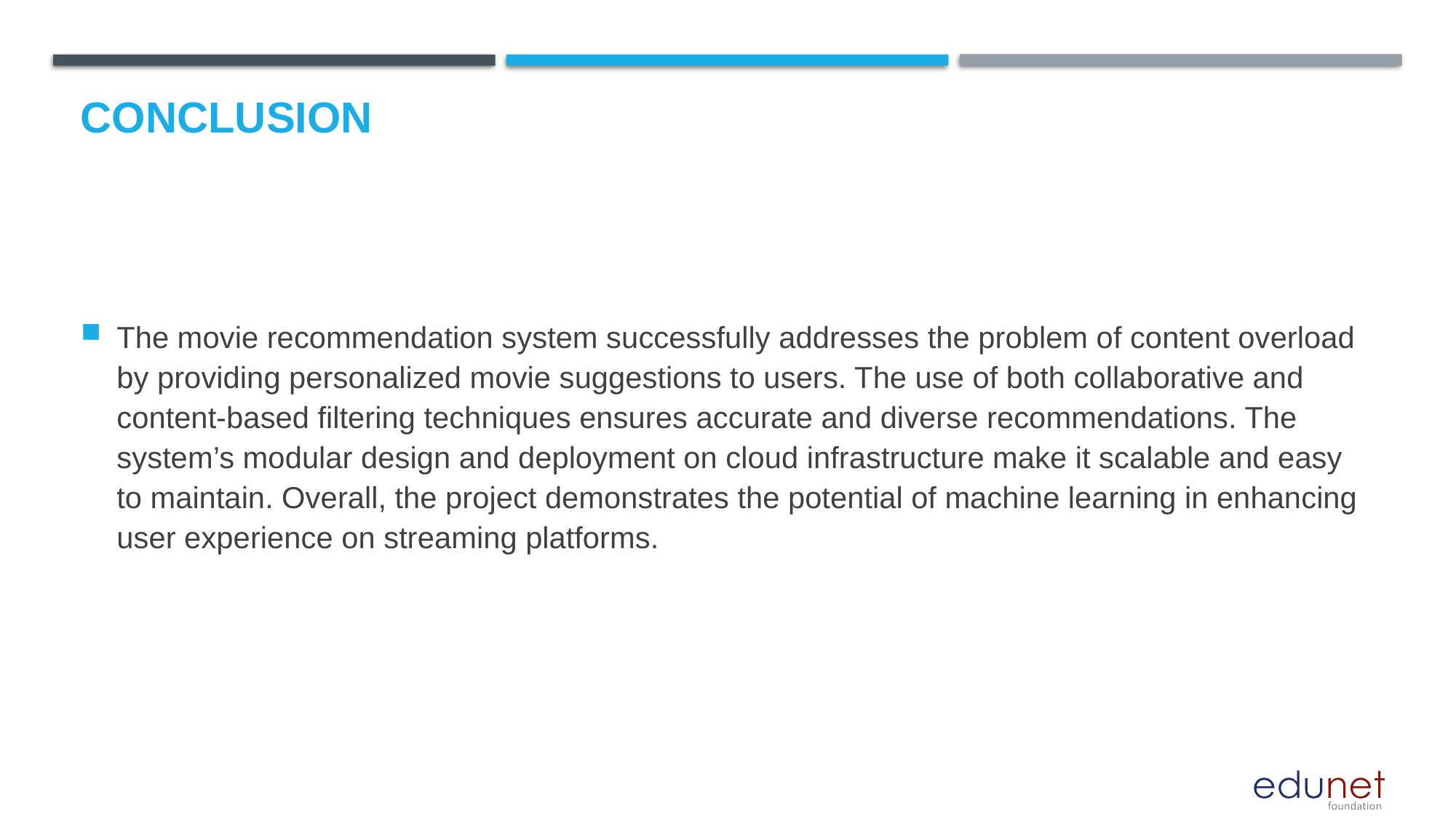

# Conclusion
The movie recommendation system successfully addresses the problem of content overload by providing personalized movie suggestions to users. The use of both collaborative and content-based filtering techniques ensures accurate and diverse recommendations. The system’s modular design and deployment on cloud infrastructure make it scalable and easy to maintain. Overall, the project demonstrates the potential of machine learning in enhancing user experience on streaming platforms.